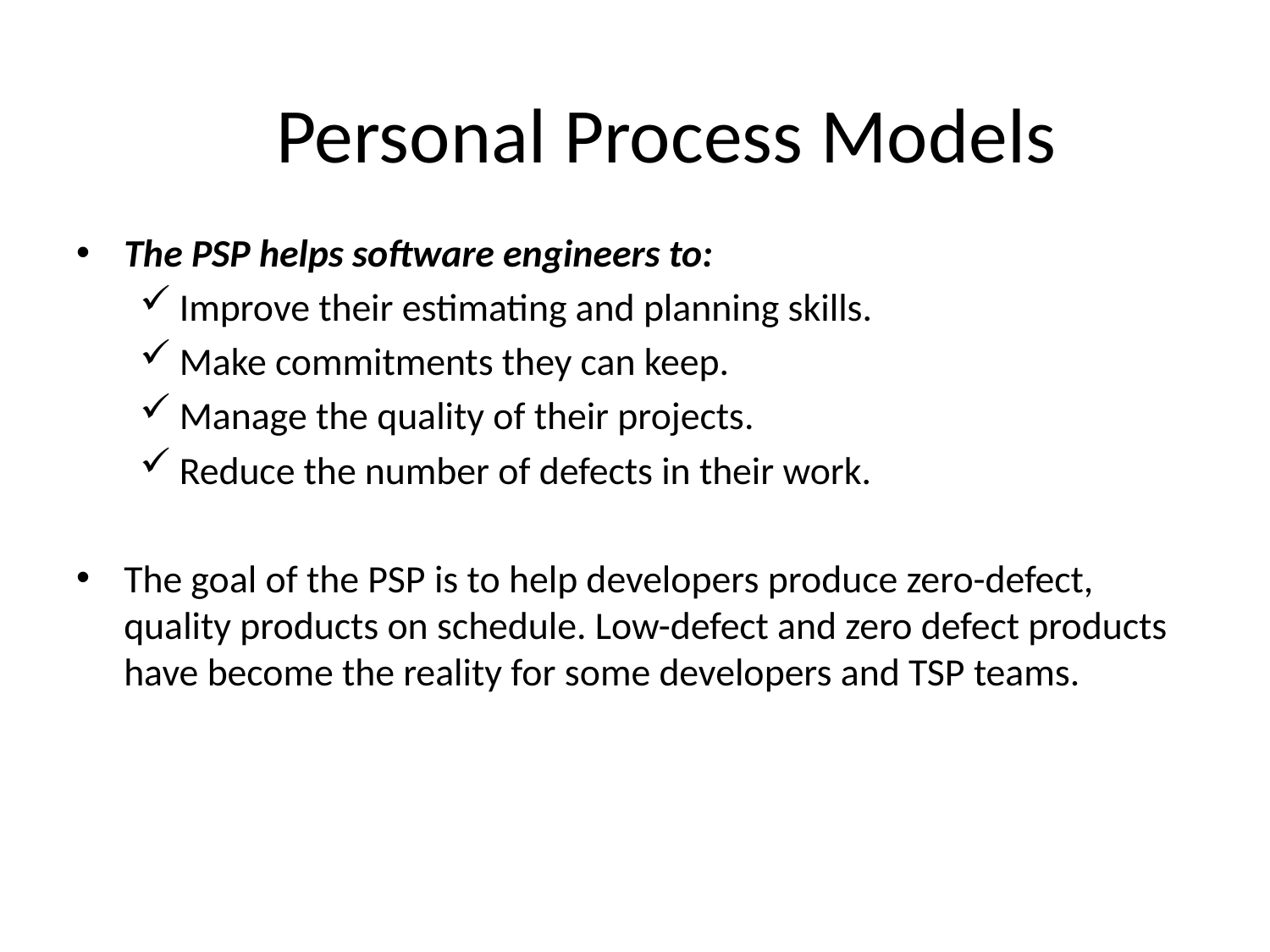

# Personal Process Models
The PSP helps software engineers to:
Improve their estimating and planning skills.
Make commitments they can keep.
Manage the quality of their projects.
Reduce the number of defects in their work.

The goal of the PSP is to help developers produce zero-defect, quality products on schedule. Low-defect and zero defect products have become the reality for some developers and TSP teams.